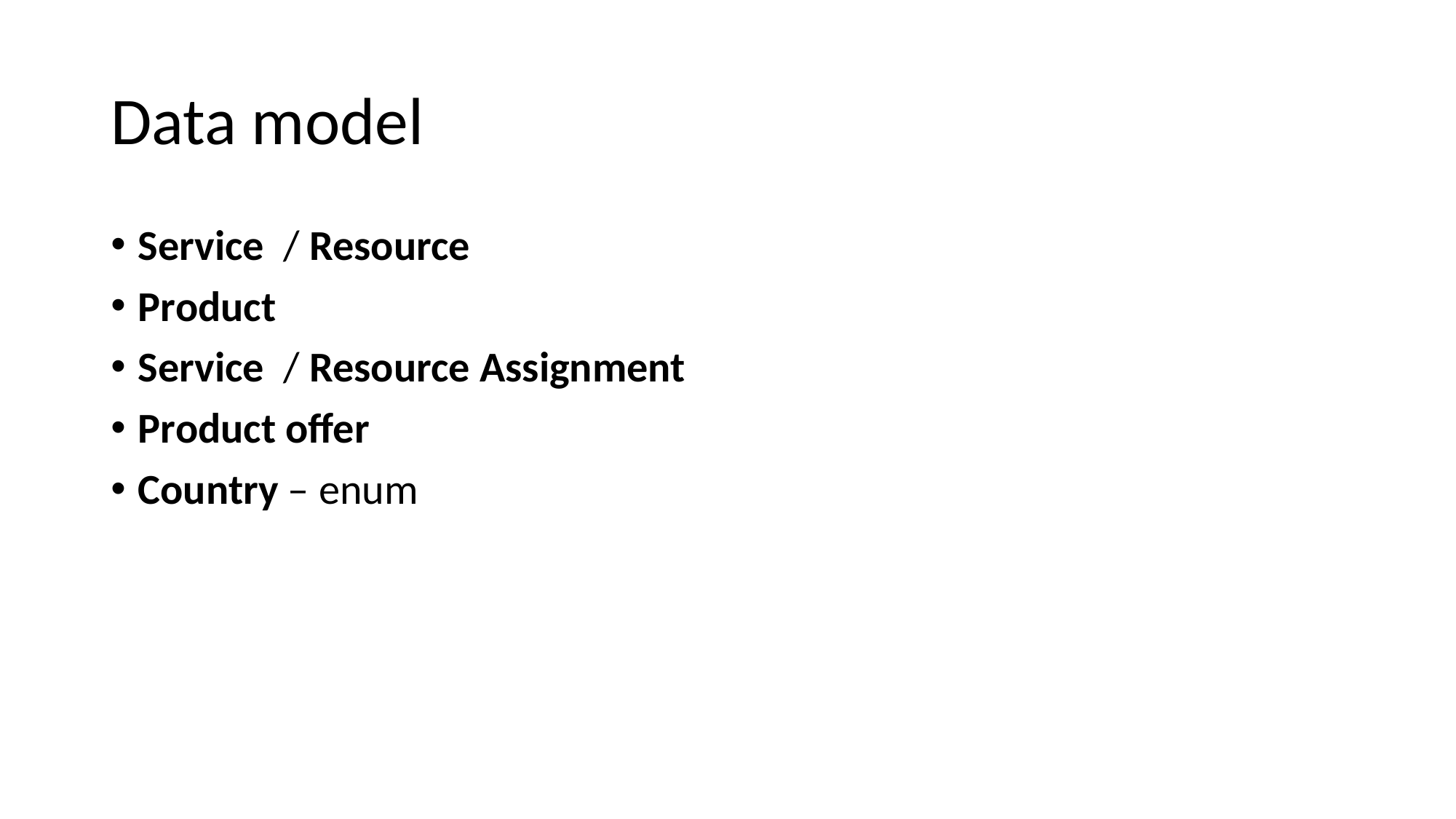

# Data model
Service  / Resource
Product
Service  / Resource Assignment
Product offer
Country – enum